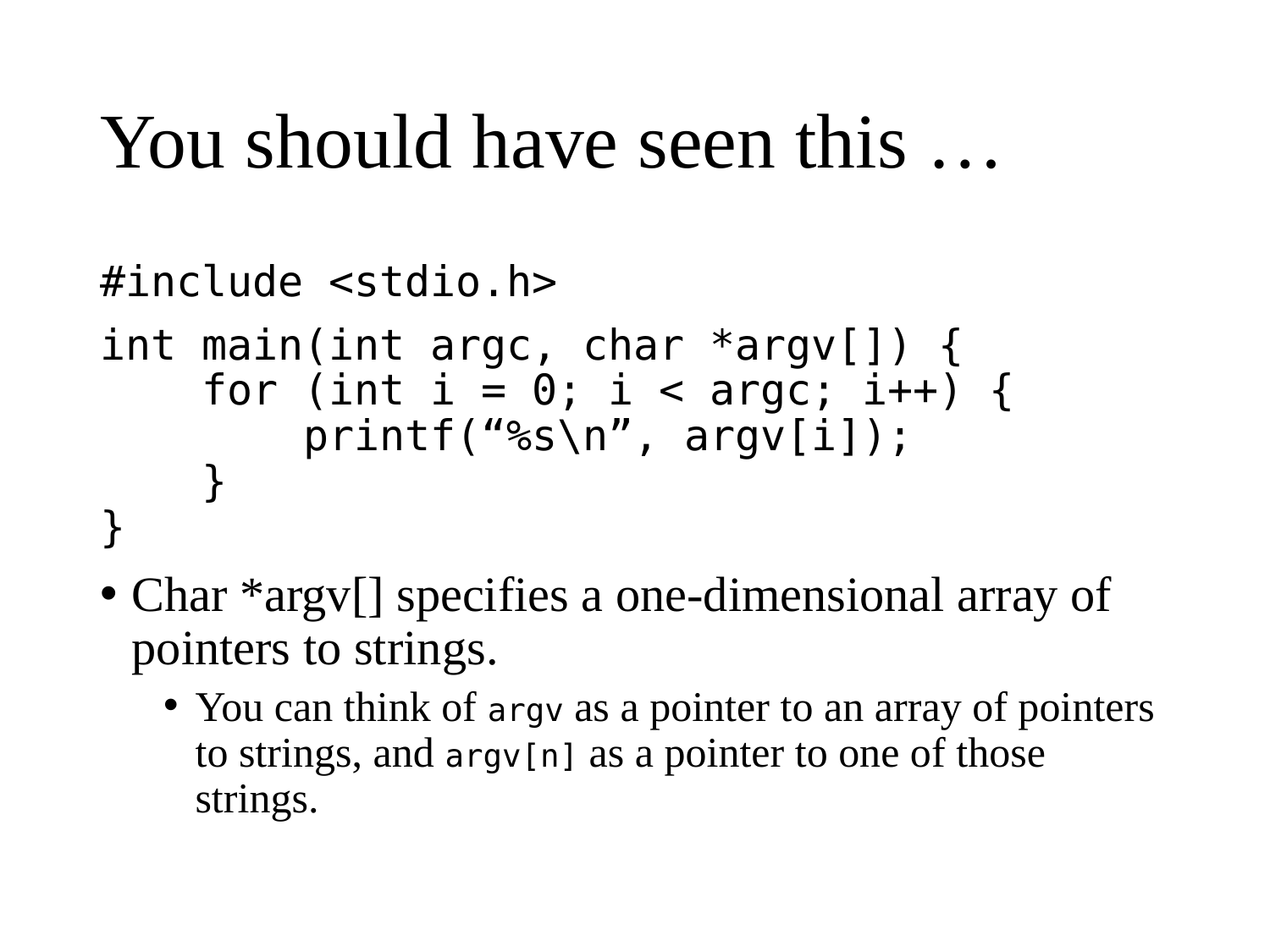

# You should have seen this …
#include <stdio.h>
int main(int argc, char *argv[]) {
    for (int i = 0; i < argc; i++) {
        printf(“%s\n”, argv[i]);
    }
}
Char *argv[] specifies a one-dimensional array of pointers to strings.
You can think of argv as a pointer to an array of pointers to strings, and argv[n] as a pointer to one of those strings.